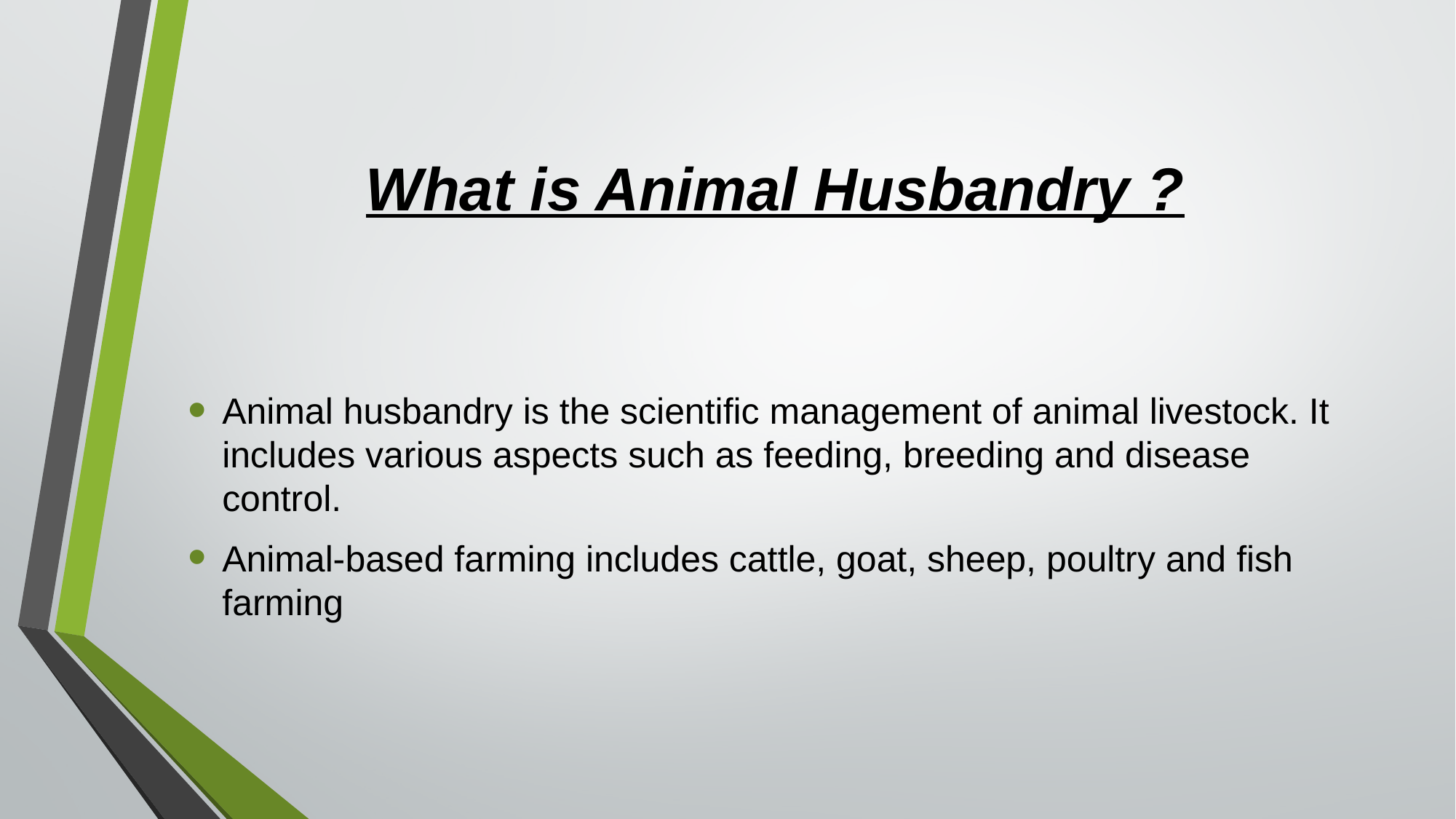

# What is Animal Husbandry ?
Animal husbandry is the scientific management of animal livestock. It includes various aspects such as feeding, breeding and disease control.
Animal-based farming includes cattle, goat, sheep, poultry and fish farming